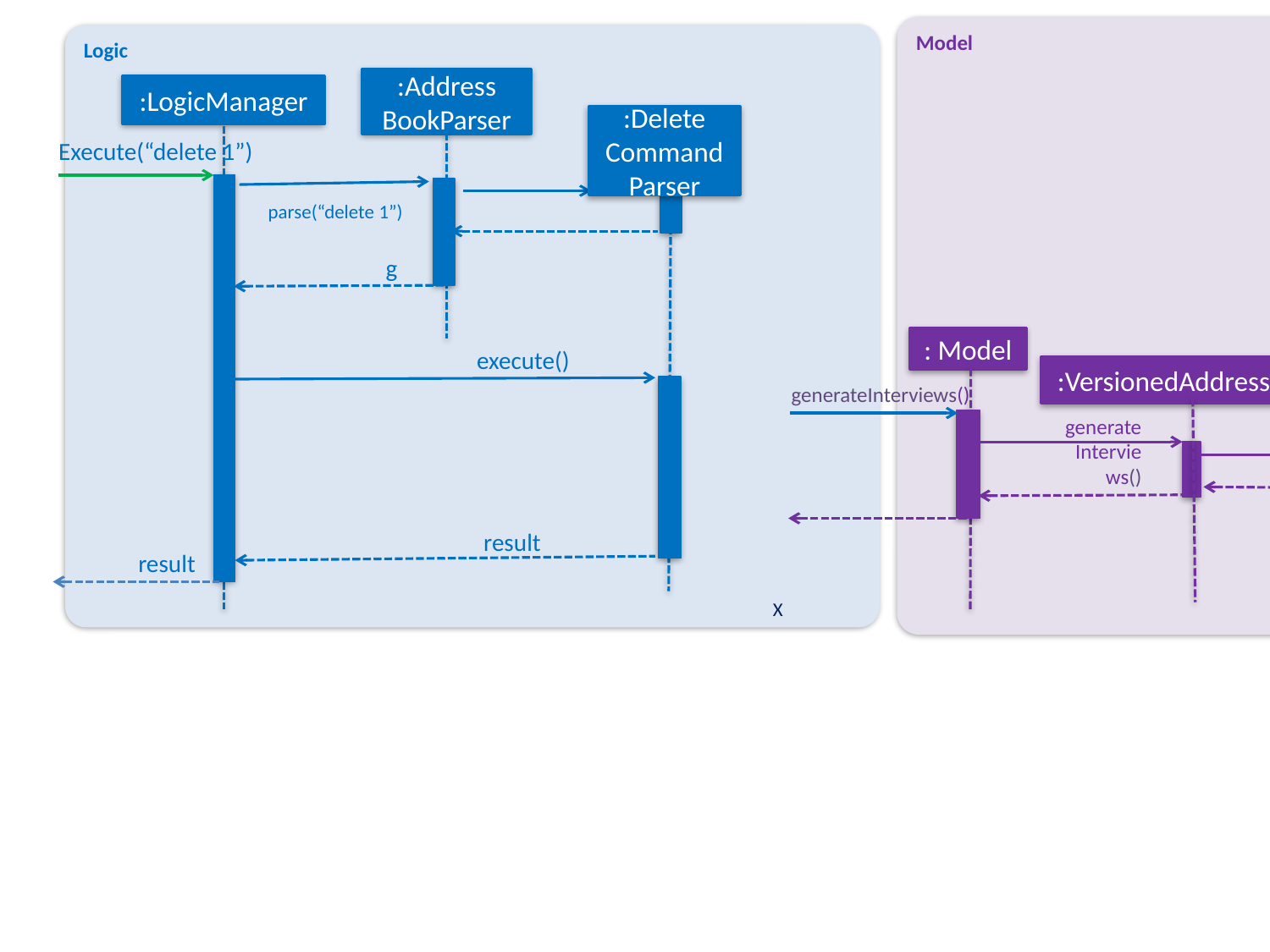

Model
Logic
:Address
BookParser
:LogicManager
:Delete
Command
Parser
Execute(“delete 1”)

parse(“delete 1”)
g
: Model
execute()
:VersionedAddressBook
:Interviews

generateInterviews()

generateInterviews()
generate()

result
result
X